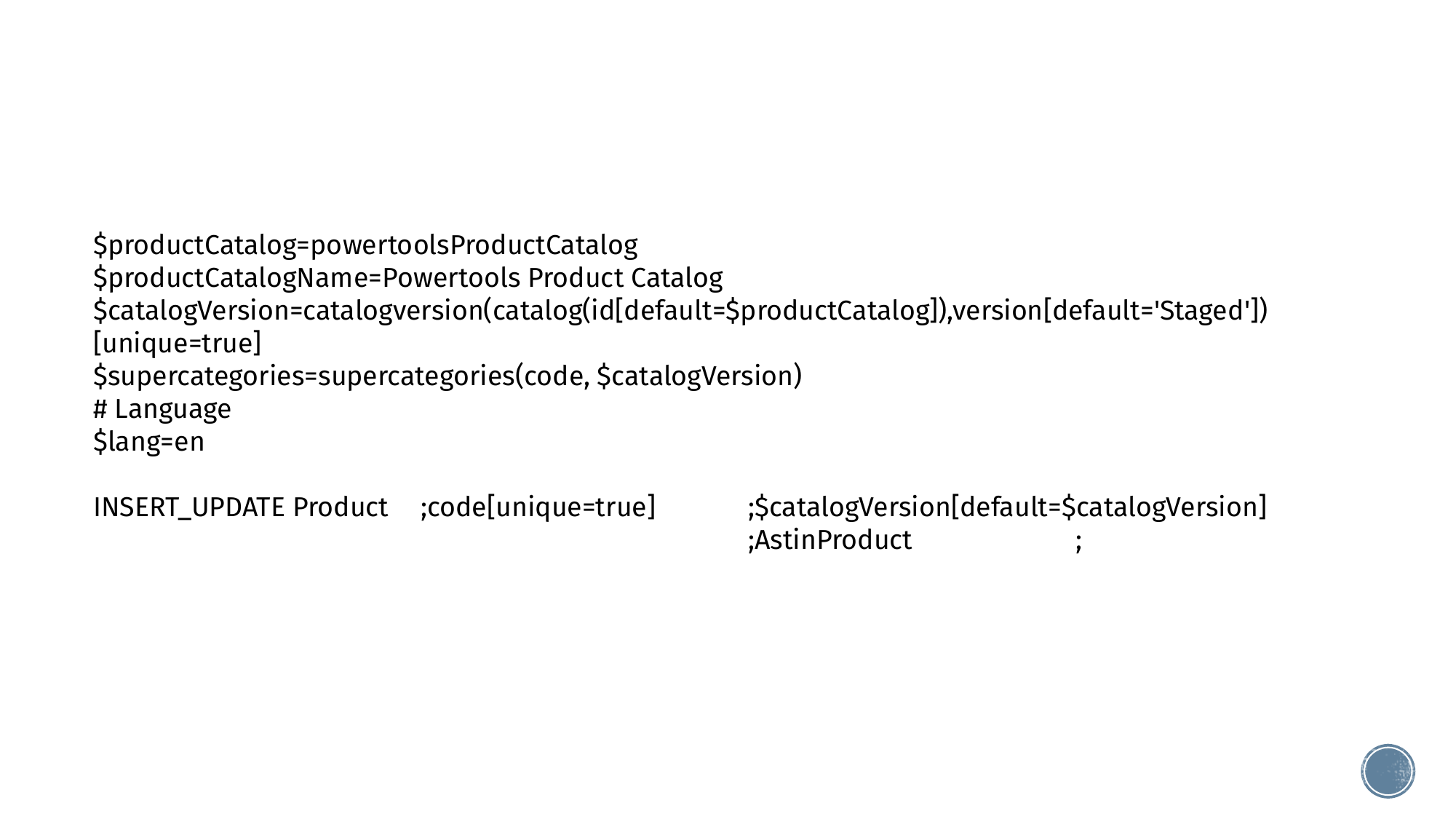

$productCatalog=powertoolsProductCatalog
$productCatalogName=Powertools Product Catalog
$catalogVersion=catalogversion(catalog(id[default=$productCatalog]),version[default='Staged'])[unique=true]
$supercategories=supercategories(code, $catalogVersion)
# Language
$lang=en

INSERT_UPDATE Product	;code[unique=true]	;$catalogVersion[default=$catalogVersion]
						;AstinProduct		;